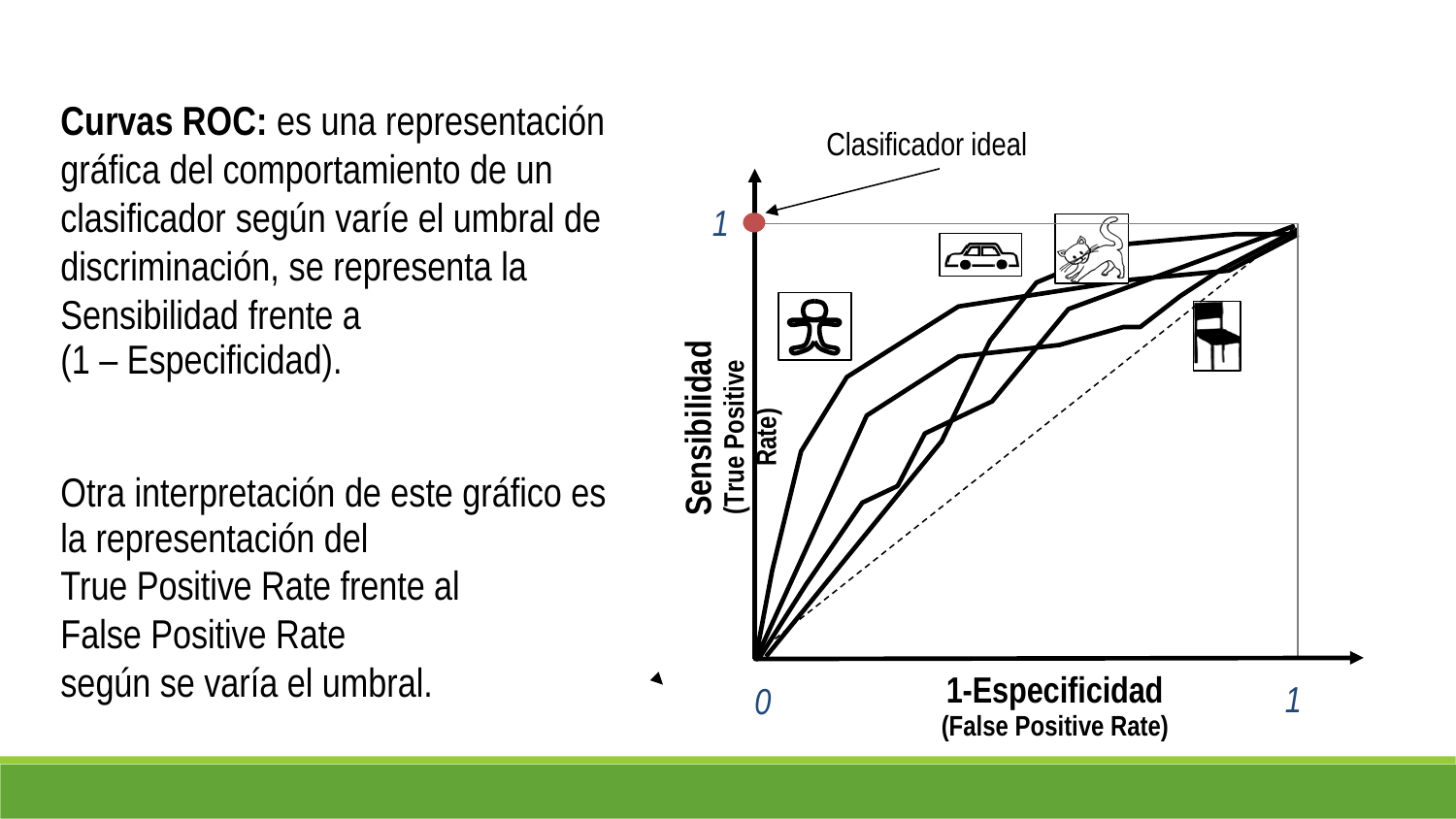

Curvas ROC: es una representación
gráfica del comportamiento de un clasificador según varíe el umbral de discriminación, se representa la Sensibilidad frente a
(1 – Especificidad).
Clasificador ideal

1

Sensibilidad
(True Positive Rate)
Otra interpretación de este gráfico es
la representación del
True Positive Rate frente al
False Positive Rate
según se varía el umbral.

1-Especificidad
(False Positive Rate)

1
0